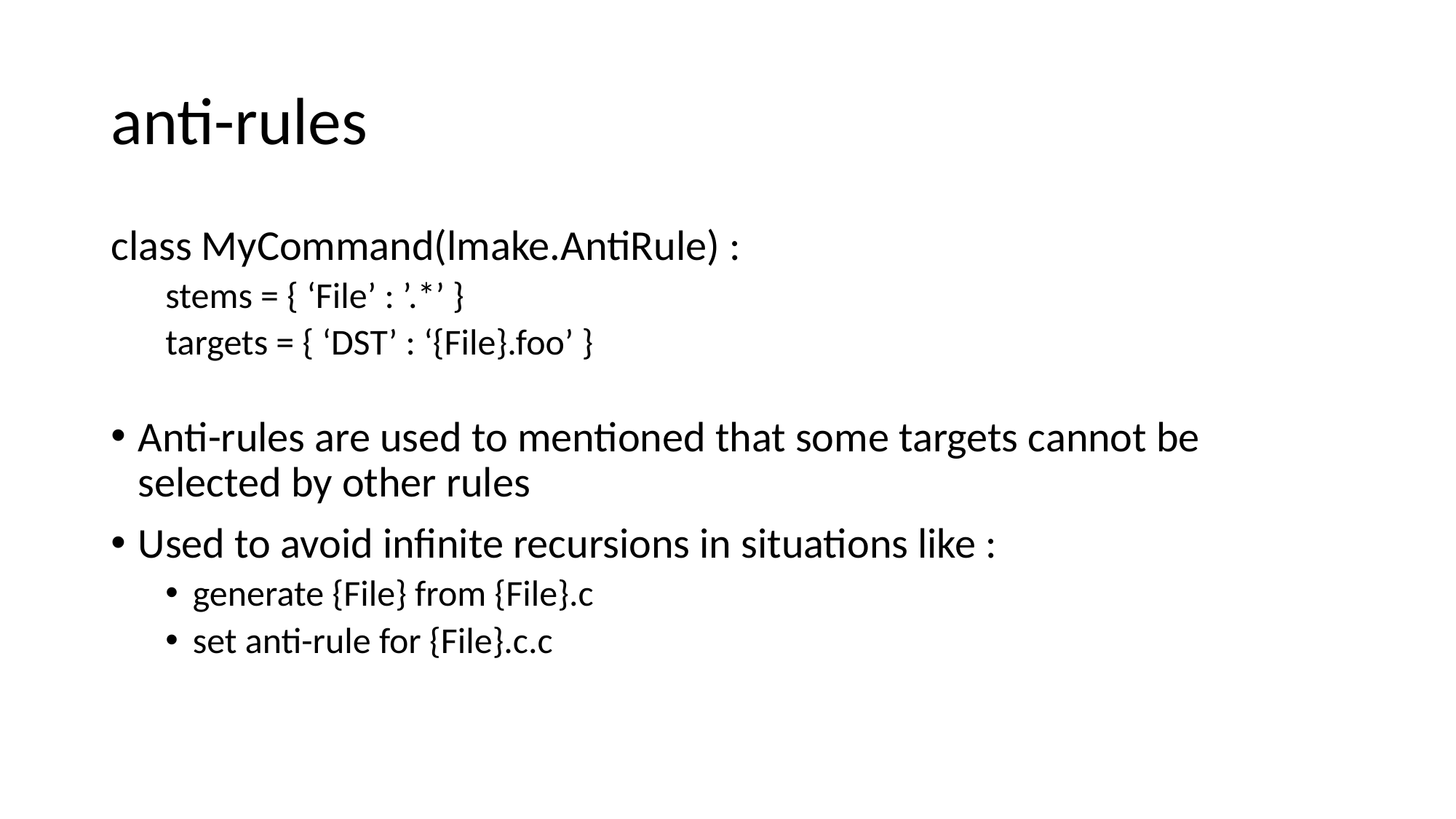

# anti-rules
class MyCommand(lmake.AntiRule) :
stems = { ‘File’ : ’.*’ }
targets = { ‘DST’ : ‘{File}.foo’ }
Anti-rules are used to mentioned that some targets cannot be selected by other rules
Used to avoid infinite recursions in situations like :
generate {File} from {File}.c
set anti-rule for {File}.c.c